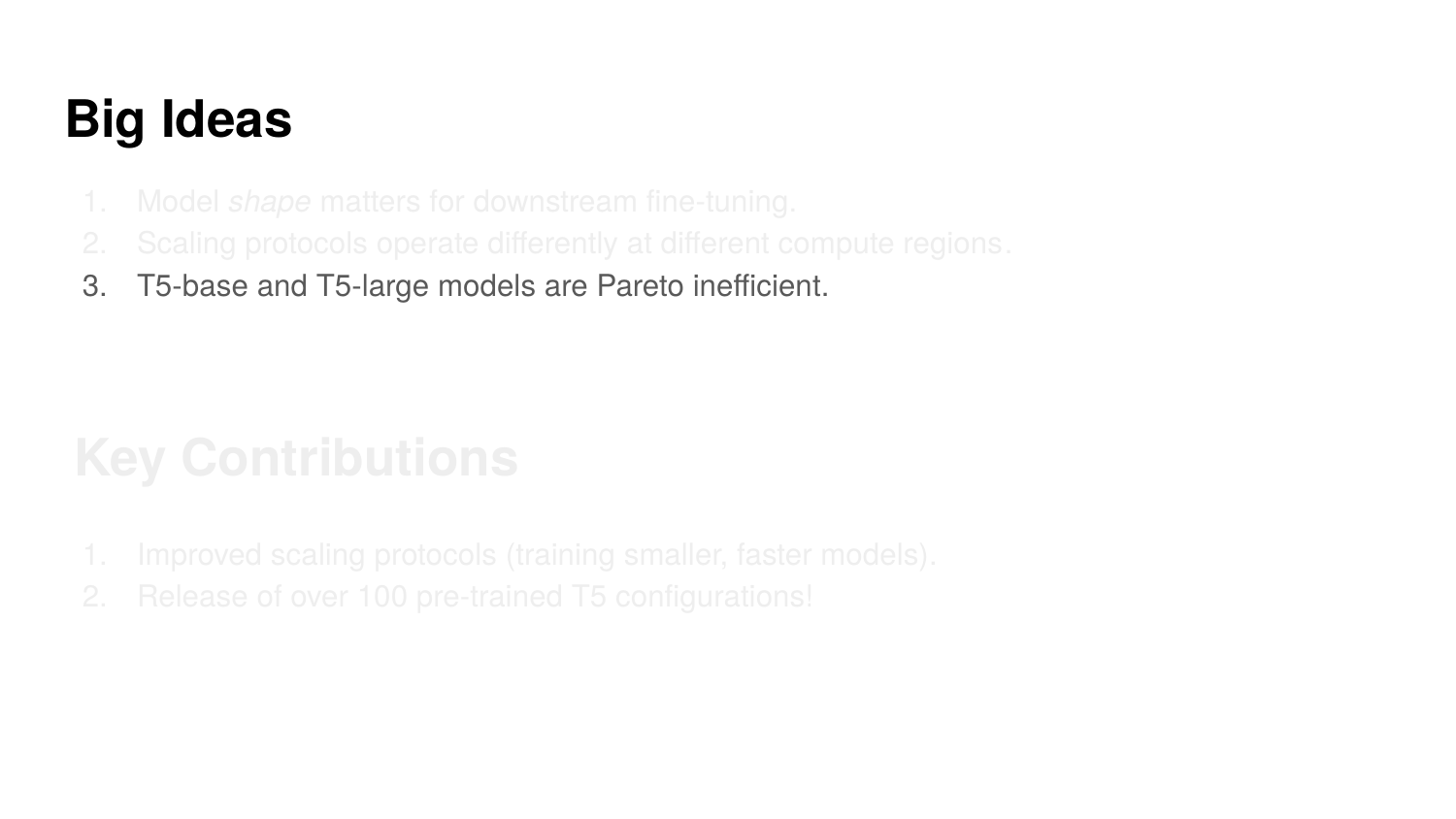

# Big Ideas
Model shape matters for downstream fine-tuning.
Scaling protocols operate differently at different compute regions.
T5-base and T5-large models are Pareto inefficient.
Key Contributions

Improved scaling protocols (training smaller, faster models).
Release of over 100 pre-trained T5 configurations!